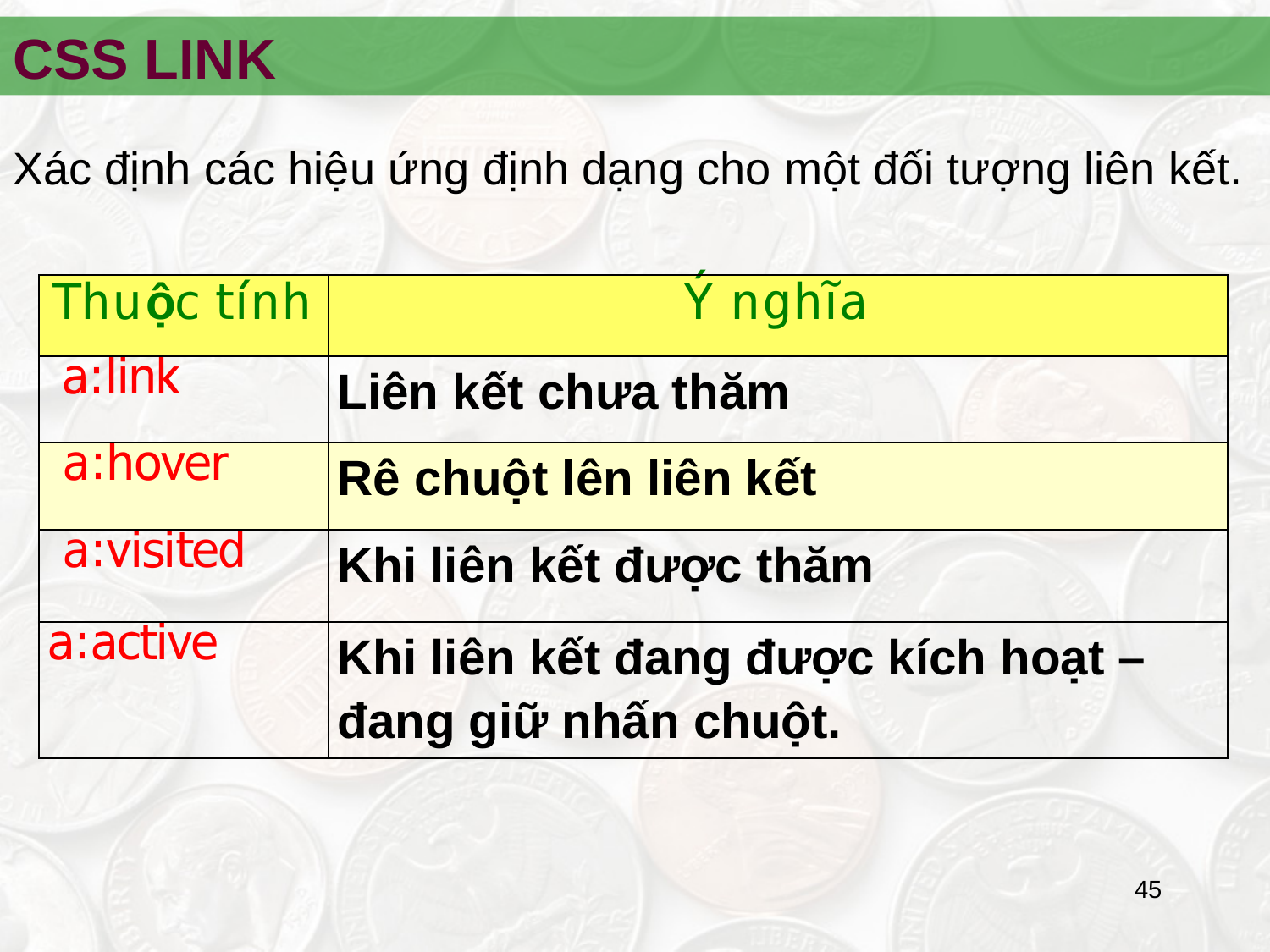

CSS LINK
Xác định các hiệu ứng định dạng cho một đối tượng liên kết.

| Thuộc tính | Ý nghĩa |
| --- | --- |
| a:link | Liên kết chưa thăm |
| a:hover | Rê chuột lên liên kết |
| a:visited | Khi liên kết được thăm |
| a:active | Khi liên kết đang được kích hoạt – đang giữ nhấn chuột. |

45